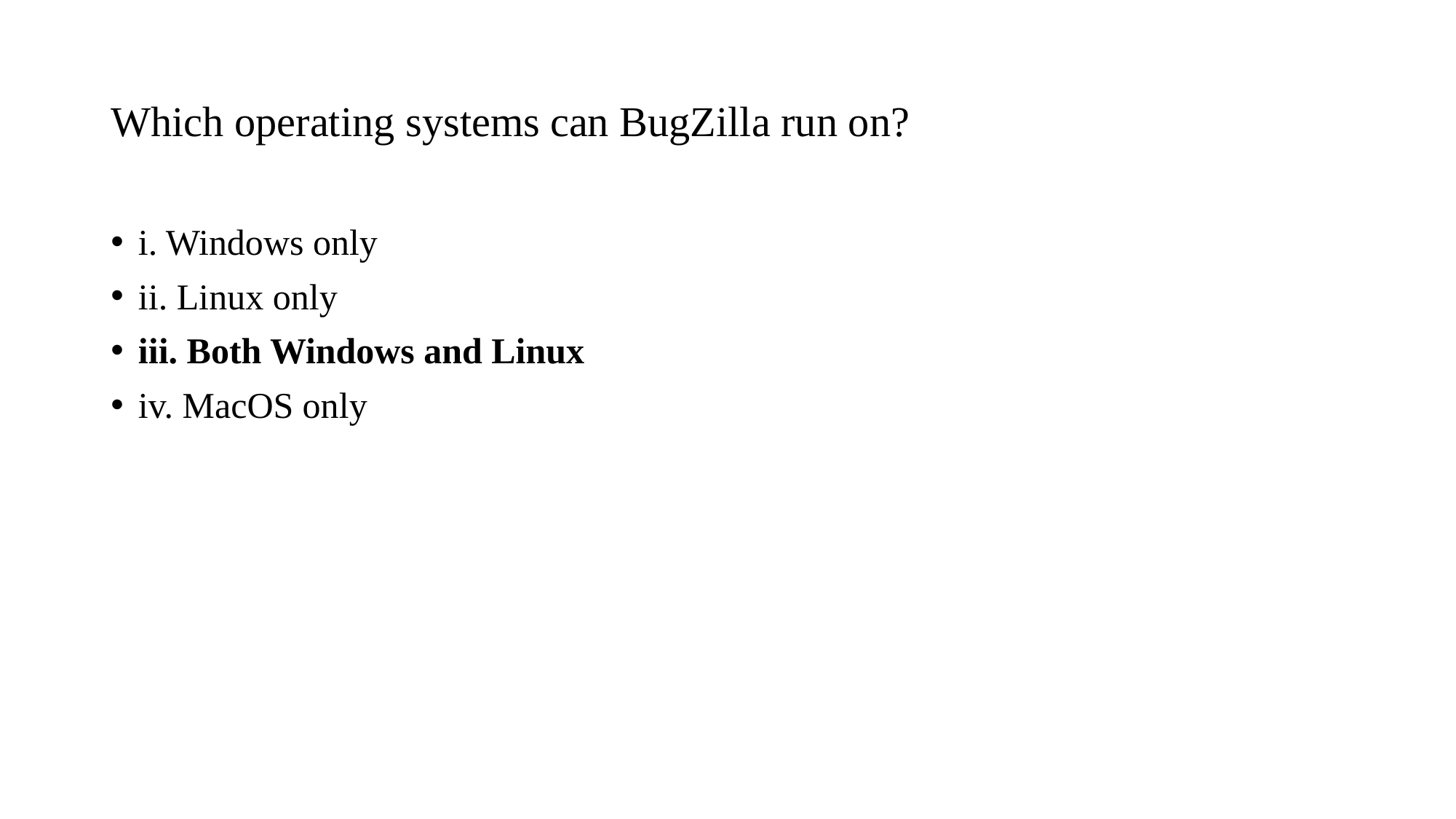

# Which operating systems can BugZilla run on?
i. Windows only
ii. Linux only
iii. Both Windows and Linux
iv. MacOS only